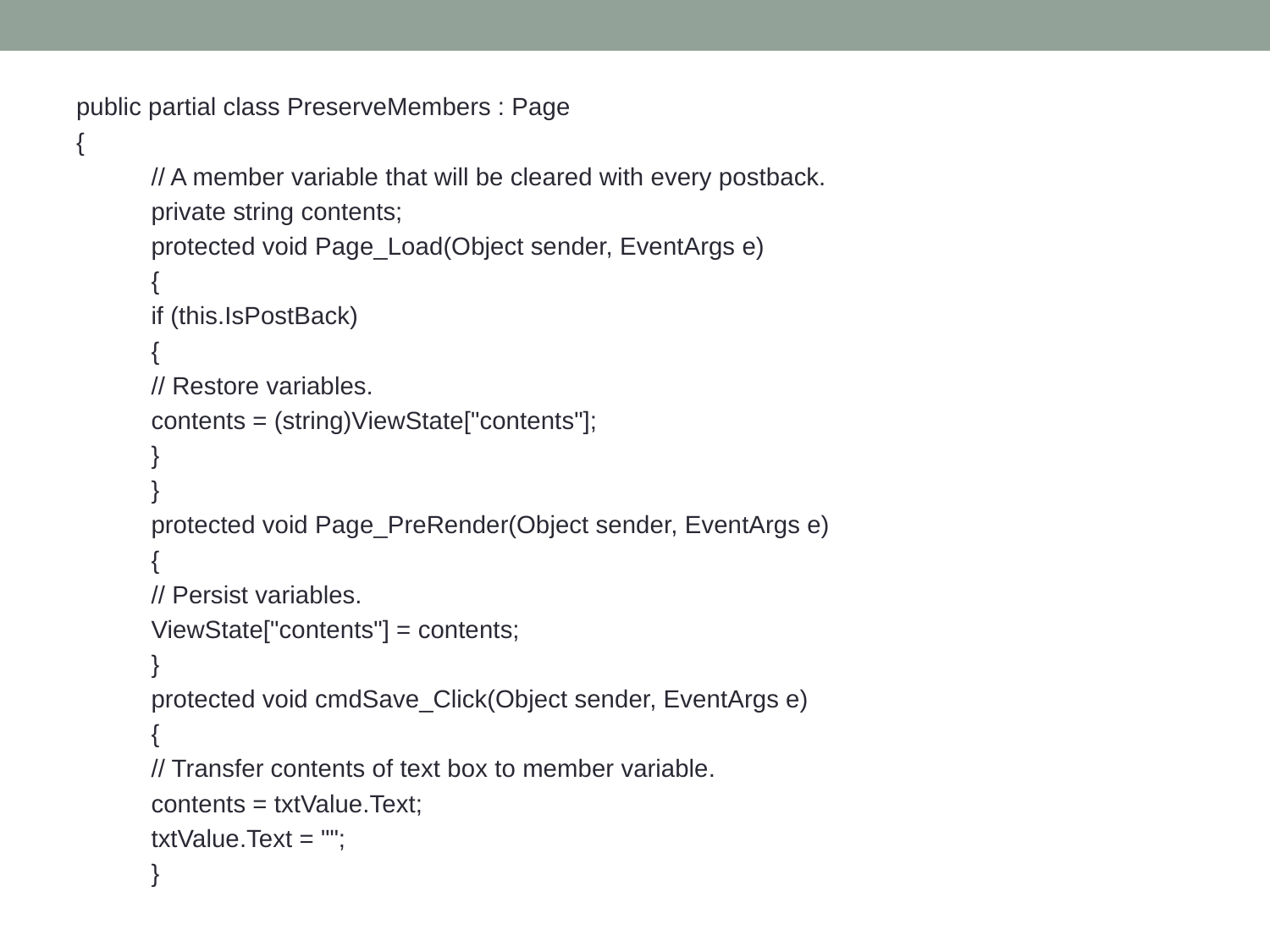

public partial class PreserveMembers : Page
{
	// A member variable that will be cleared with every postback.
	private string contents;
	protected void Page_Load(Object sender, EventArgs e)
	{
	if (this.IsPostBack)
		{
		// Restore variables.
		contents = (string)ViewState["contents"];
		}
	}
	protected void Page_PreRender(Object sender, EventArgs e)
	{
		// Persist variables.
		ViewState["contents"] = contents;
	}
	protected void cmdSave_Click(Object sender, EventArgs e)
	{
		// Transfer contents of text box to member variable.
		contents = txtValue.Text;
		txtValue.Text = "";
	}